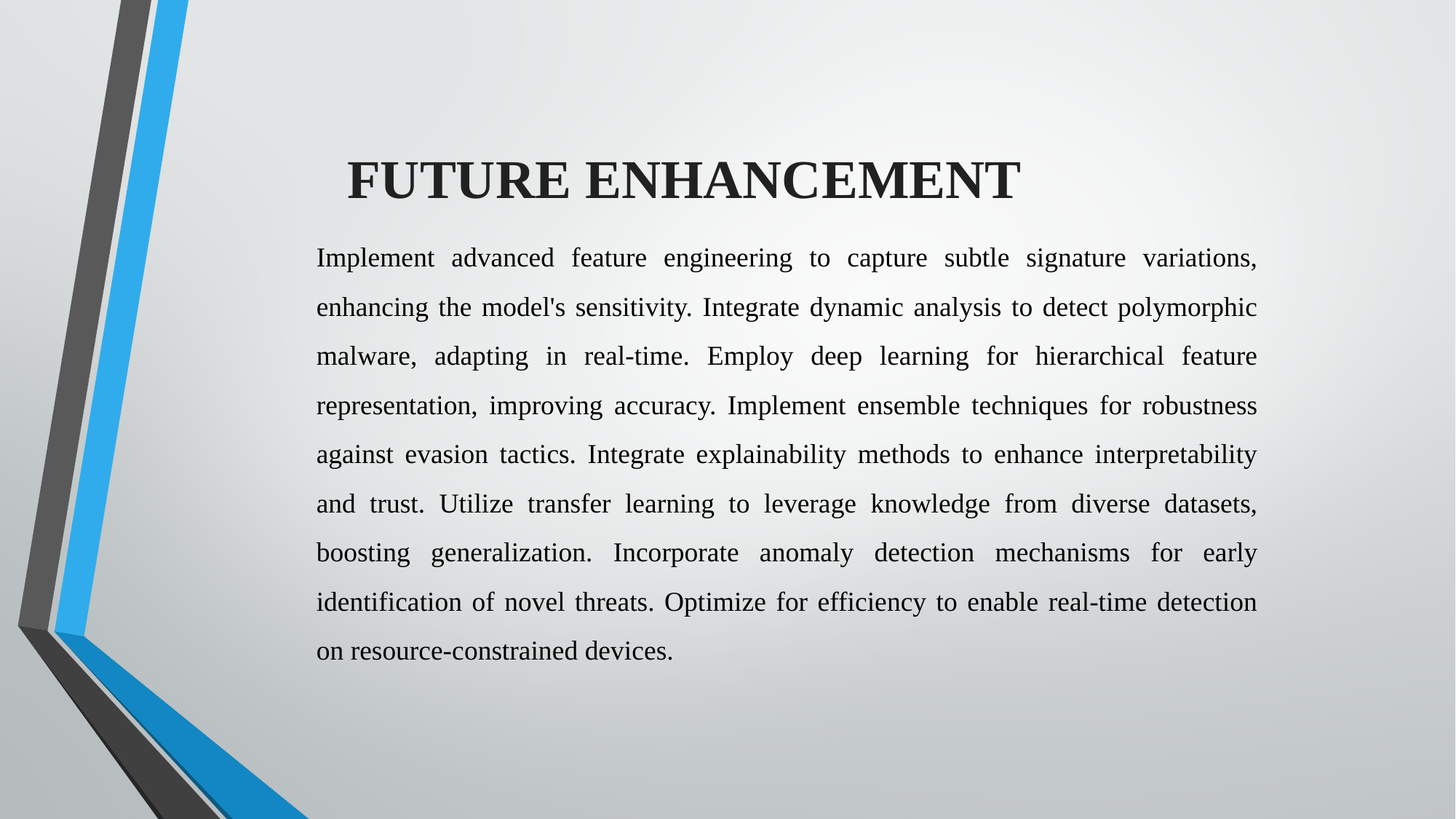

FUTURE ENHANCEMENT
Implement advanced feature engineering to capture subtle signature variations, enhancing the model's sensitivity. Integrate dynamic analysis to detect polymorphic malware, adapting in real-time. Employ deep learning for hierarchical feature representation, improving accuracy. Implement ensemble techniques for robustness against evasion tactics. Integrate explainability methods to enhance interpretability and trust. Utilize transfer learning to leverage knowledge from diverse datasets, boosting generalization. Incorporate anomaly detection mechanisms for early identification of novel threats. Optimize for efficiency to enable real-time detection on resource-constrained devices.